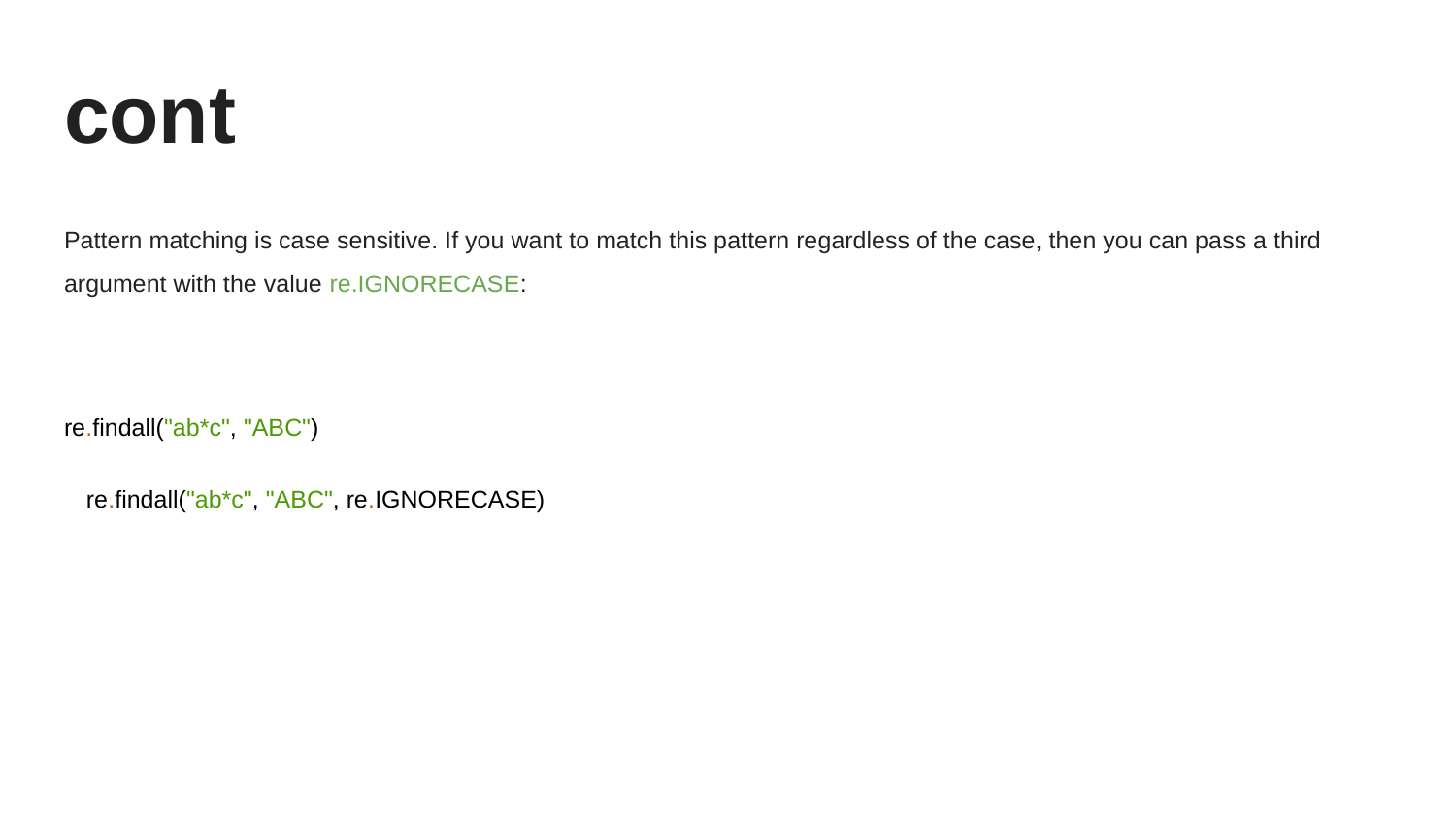

# cont
Pattern matching is case sensitive. If you want to match this pattern regardless of the case, then you can pass a third argument with the value re.IGNORECASE:

re.findall("ab*c", "ABC")
re.findall("ab*c", "ABC", re.IGNORECASE)